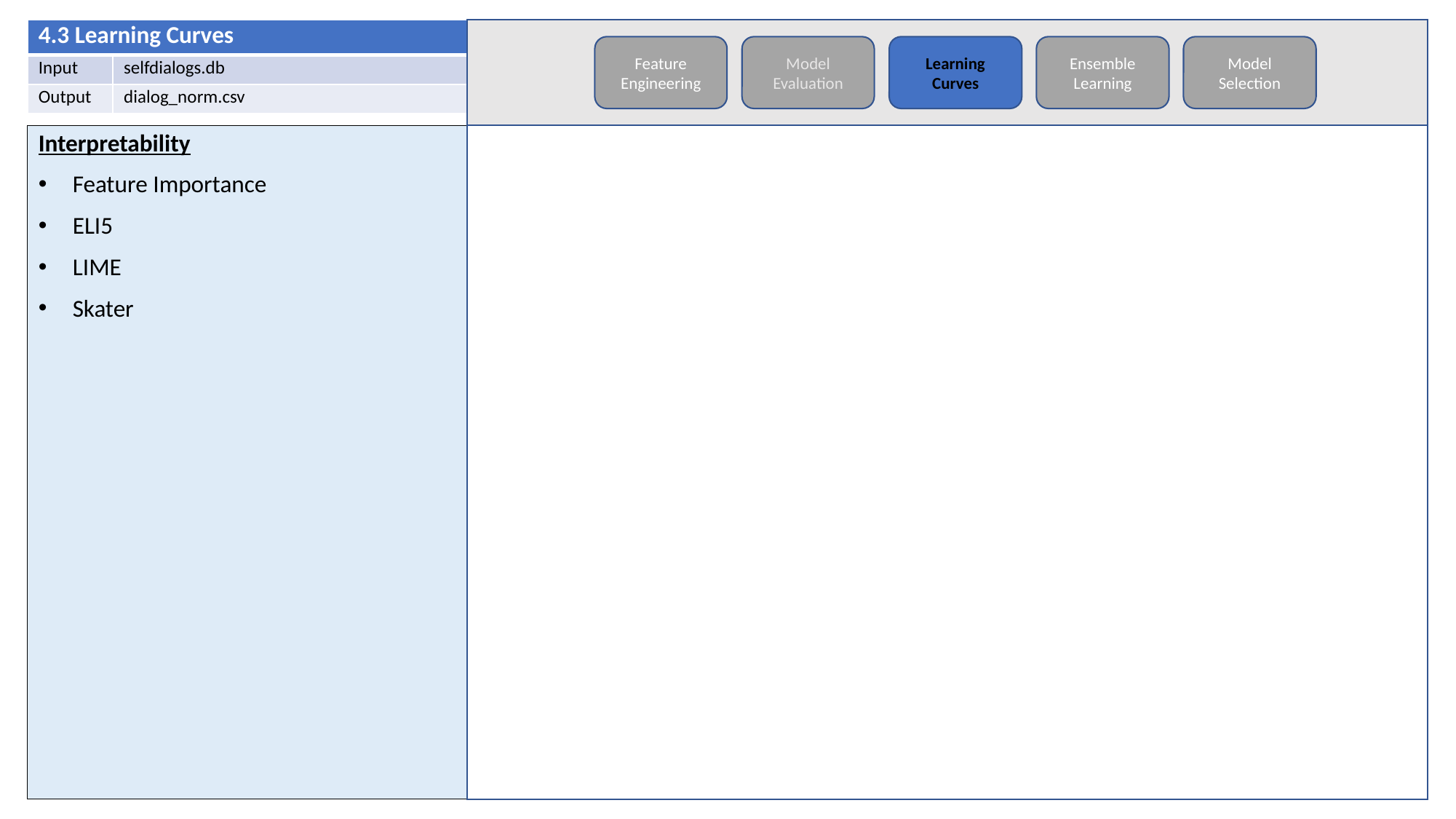

Model Selection
Learning Curves
Feature Engineering
Model Evaluation
Ensemble Learning
| 4.3 Learning Curves |  |
| --- | --- |
| Input | selfdialogs.db |
| Output | dialog\_norm.csv |

Interpretability
Feature Importance
ELI5
LIME
Skater